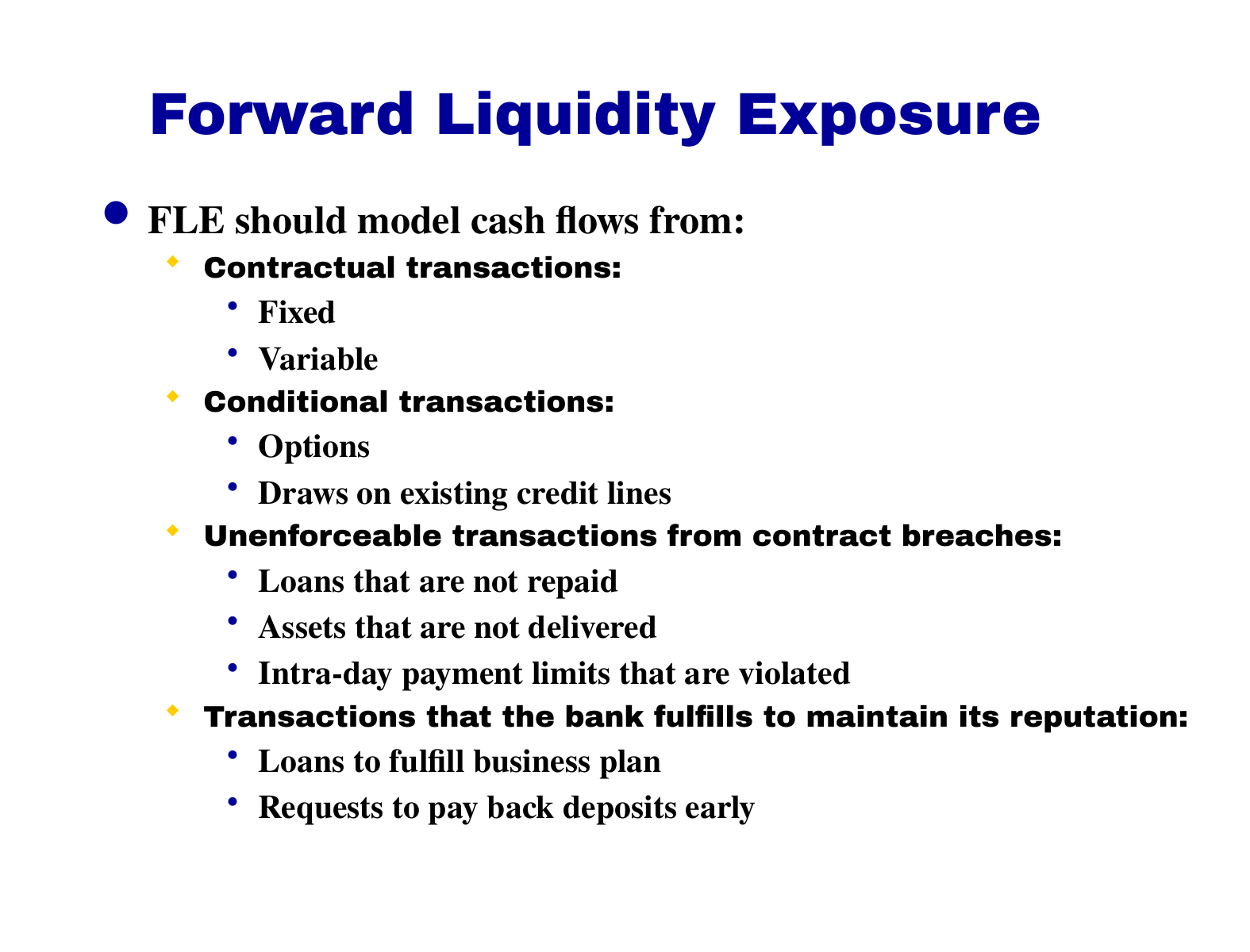

# Forward Liquidity Exposure
FLE should model cash flows from:
Contractual transactions:
Fixed
Variable
Conditional transactions:
Options
Draws on existing credit lines
Unenforceable transactions from contract breaches:
Loans that are not repaid
Assets that are not delivered
Intra-day payment limits that are violated
Transactions that the bank fulfills to maintain its reputation:
Loans to fulfill business plan
Requests to pay back deposits early